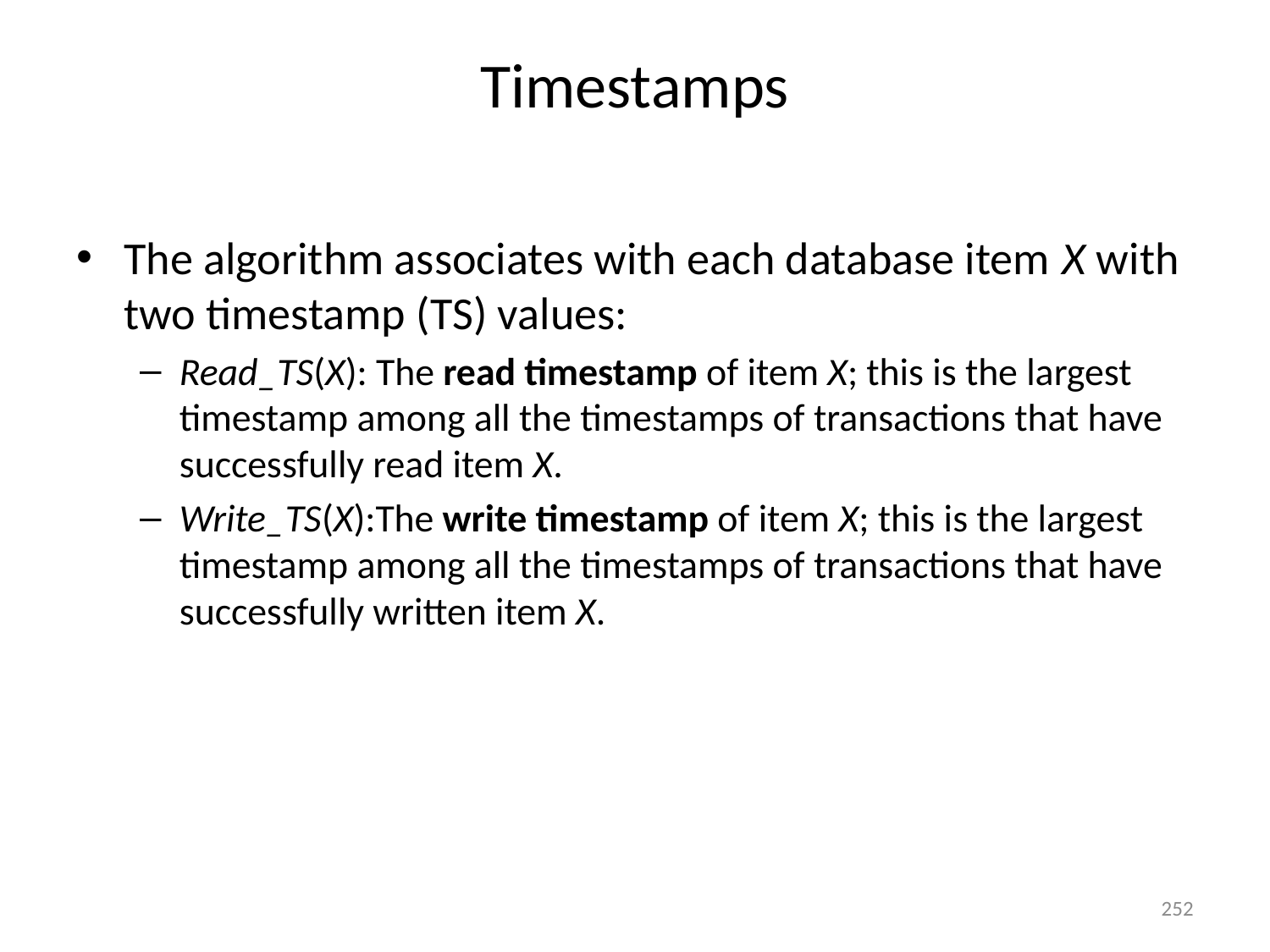

# Timestamps
The algorithm associates with each database item X with two timestamp (TS) values:
Read_TS(X): The read timestamp of item X; this is the largest timestamp among all the timestamps of transactions that have successfully read item X.
Write_TS(X):The write timestamp of item X; this is the largest timestamp among all the timestamps of transactions that have successfully written item X.

252